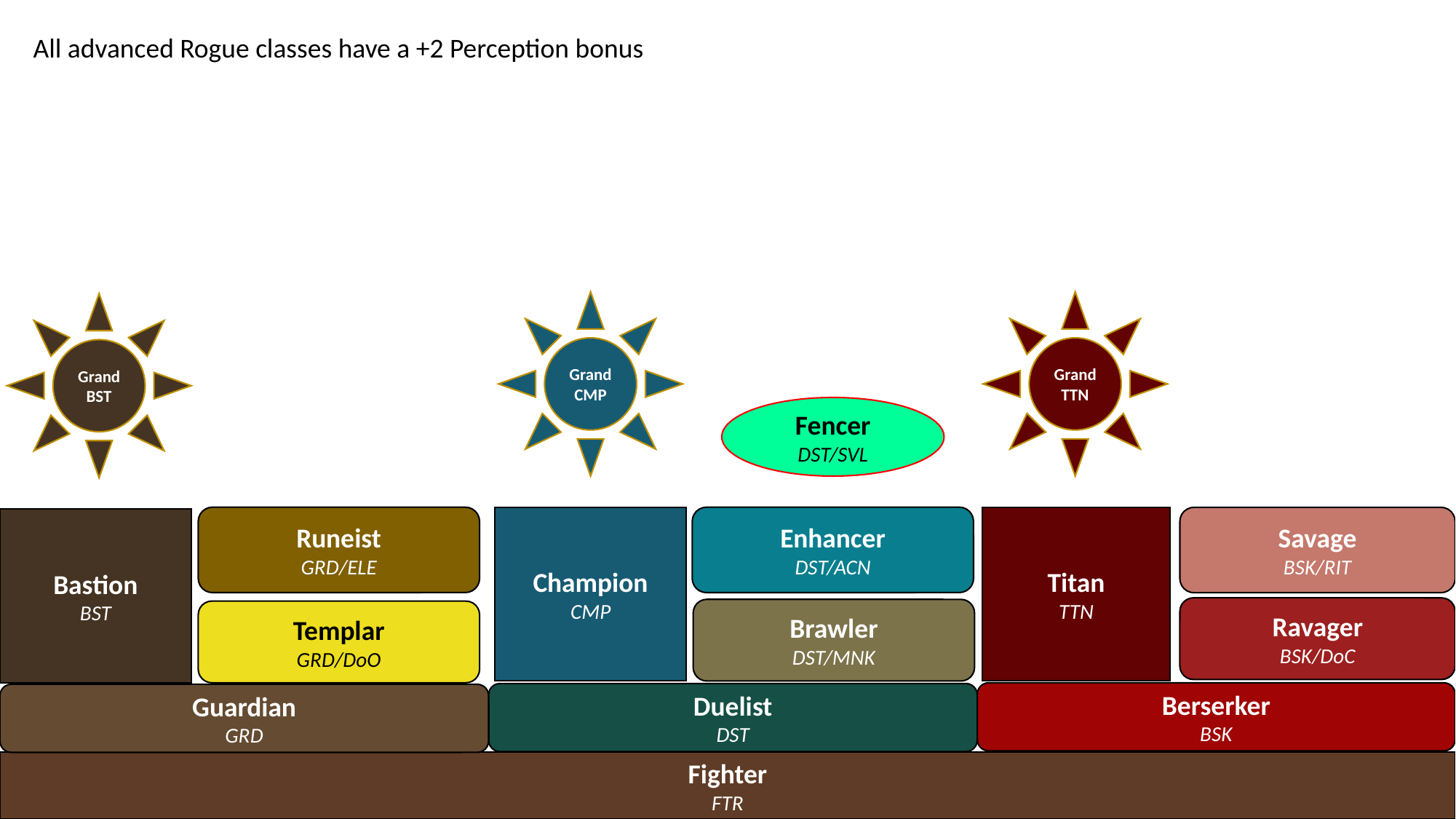

All advanced Rogue classes have a +2 Perception bonus
GrandCMP
GrandTTN
Grand
BST
Fencer
DST/SVL
Runeist
GRD/ELE
Champion
CMP
Enhancer
DST/ACN
Titan
TTN
Savage
BSK/RIT
Bastion
BST
Ravager
BSK/DoC
Brawler
DST/MNK
Templar
GRD/DoO
Berserker
BSK
Duelist
DST
Guardian
GRD
Fighter
FTR